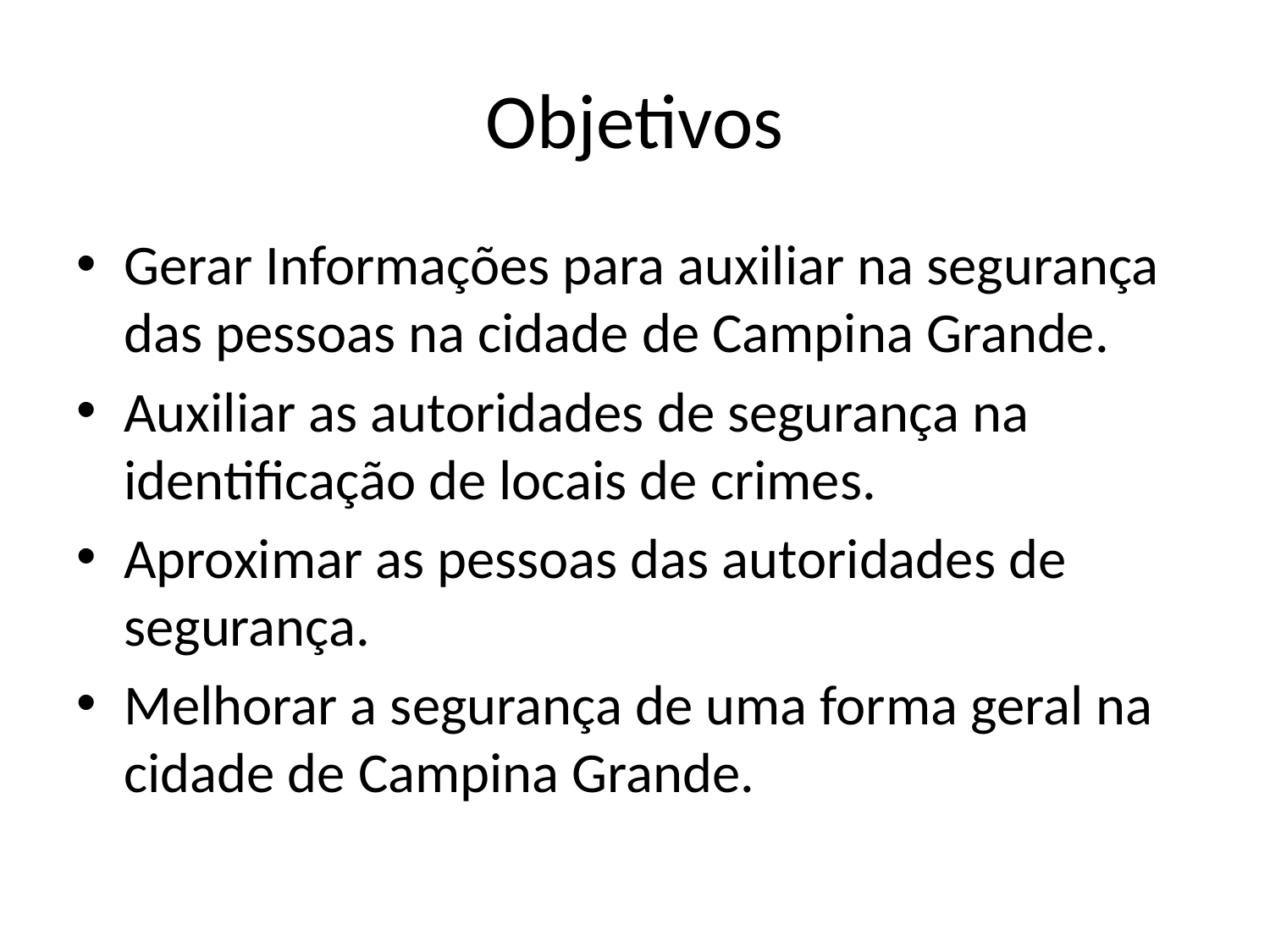

# Objetivos
Gerar Informações para auxiliar na segurança das pessoas na cidade de Campina Grande.
Auxiliar as autoridades de segurança na identificação de locais de crimes.
Aproximar as pessoas das autoridades de segurança.
Melhorar a segurança de uma forma geral na cidade de Campina Grande.